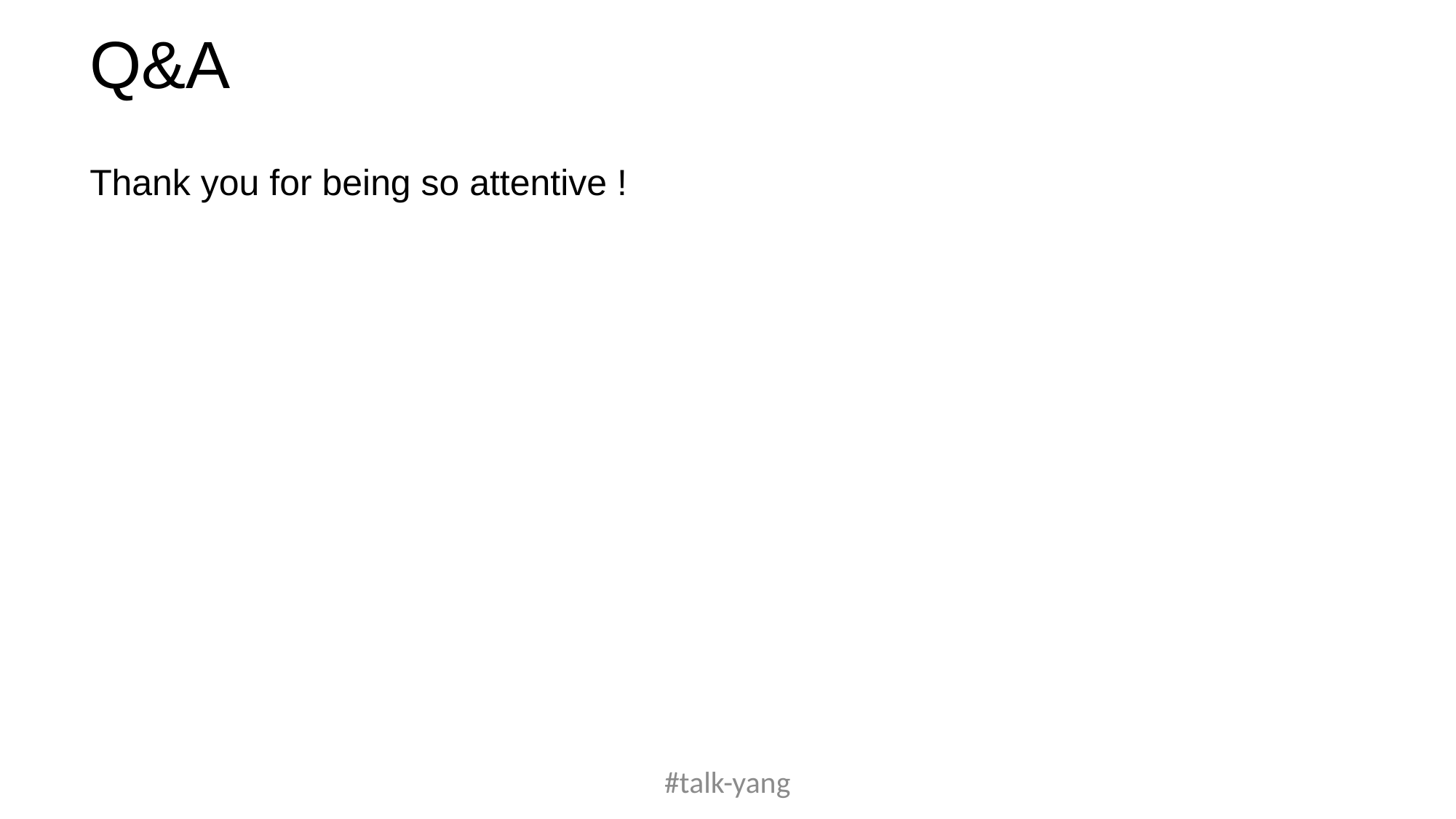

Q&A
Thank you for being so attentive !
#talk-yang